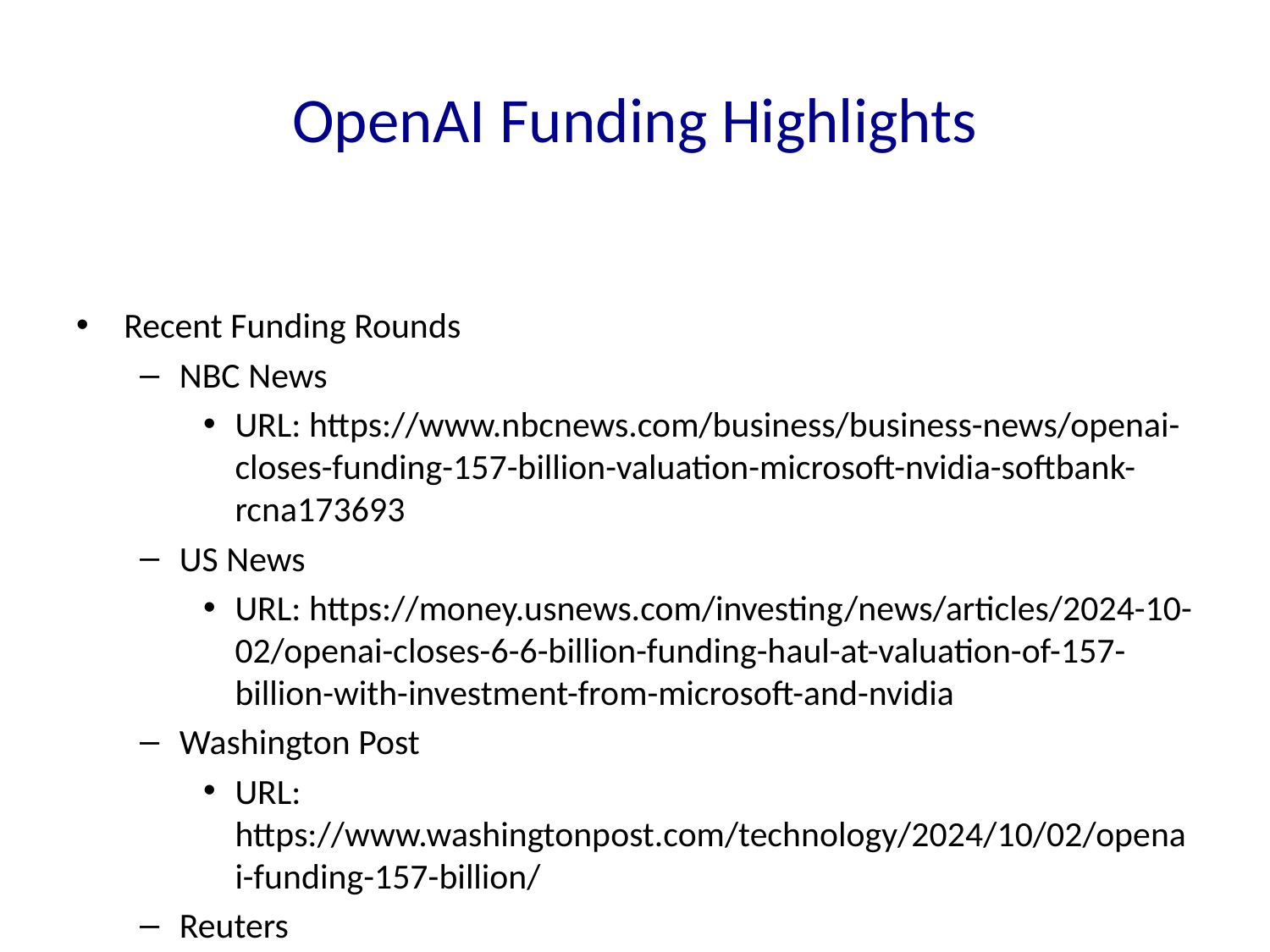

# OpenAI Funding Highlights

Recent Funding Rounds
NBC News
URL: https://www.nbcnews.com/business/business-news/openai-closes-funding-157-billion-valuation-microsoft-nvidia-softbank-rcna173693
US News
URL: https://money.usnews.com/investing/news/articles/2024-10-02/openai-closes-6-6-billion-funding-haul-at-valuation-of-157-billion-with-investment-from-microsoft-and-nvidia
Washington Post
URL: https://www.washingtonpost.com/technology/2024/10/02/openai-funding-157-billion/
Reuters
URL: https://www.reuters.com/technology/artificial-intelligence/openai-closes-66-billion-funding-haul-valuation-157-billion-with-investment-2024-10-02/
Yahoo Finance
URL: https://finance.yahoo.com/news/openai-closed-funding-round-raising-161842157.html